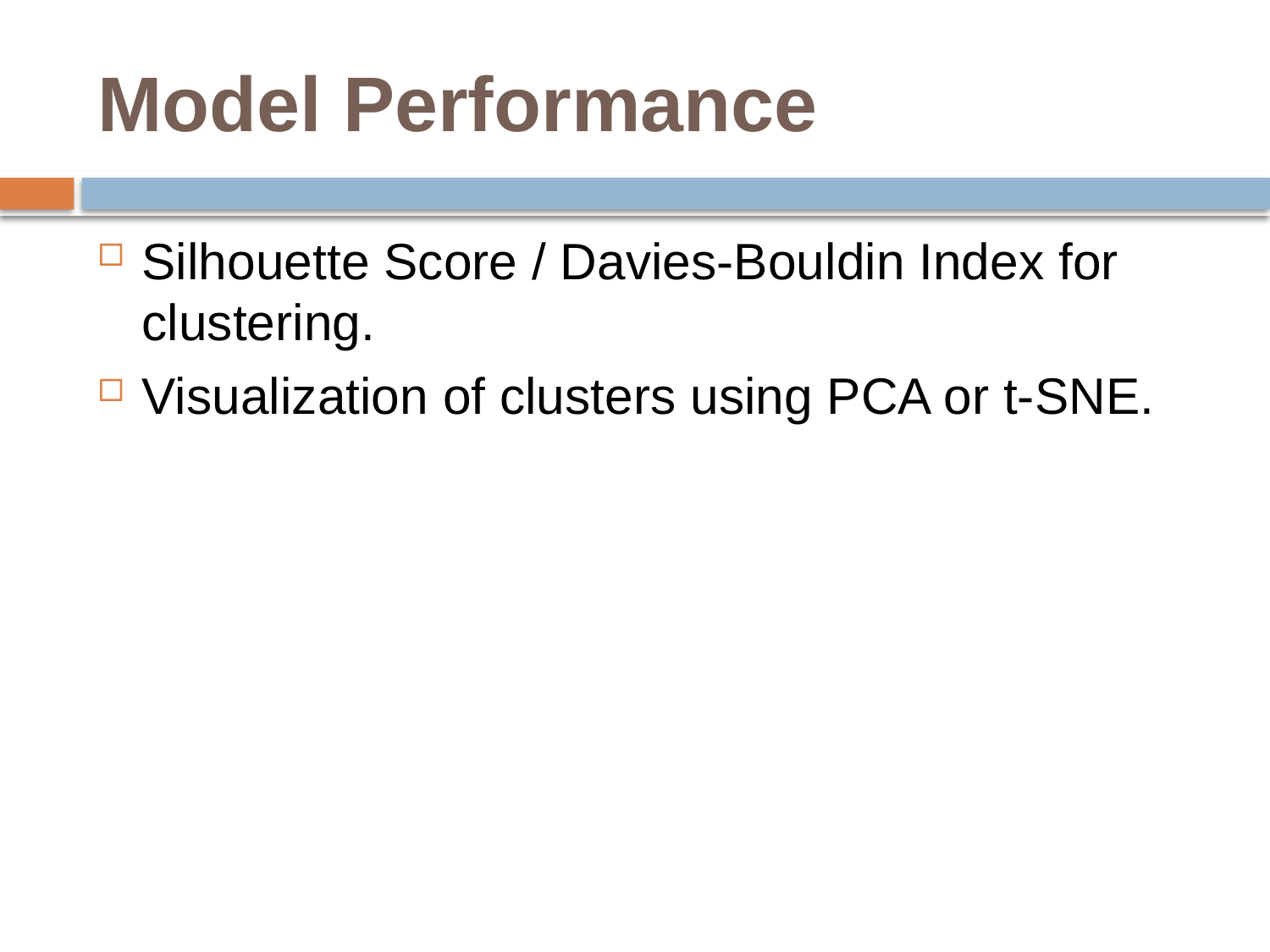

# Model Performance
Silhouette Score / Davies-Bouldin Index for clustering.
Visualization of clusters using PCA or t-SNE.